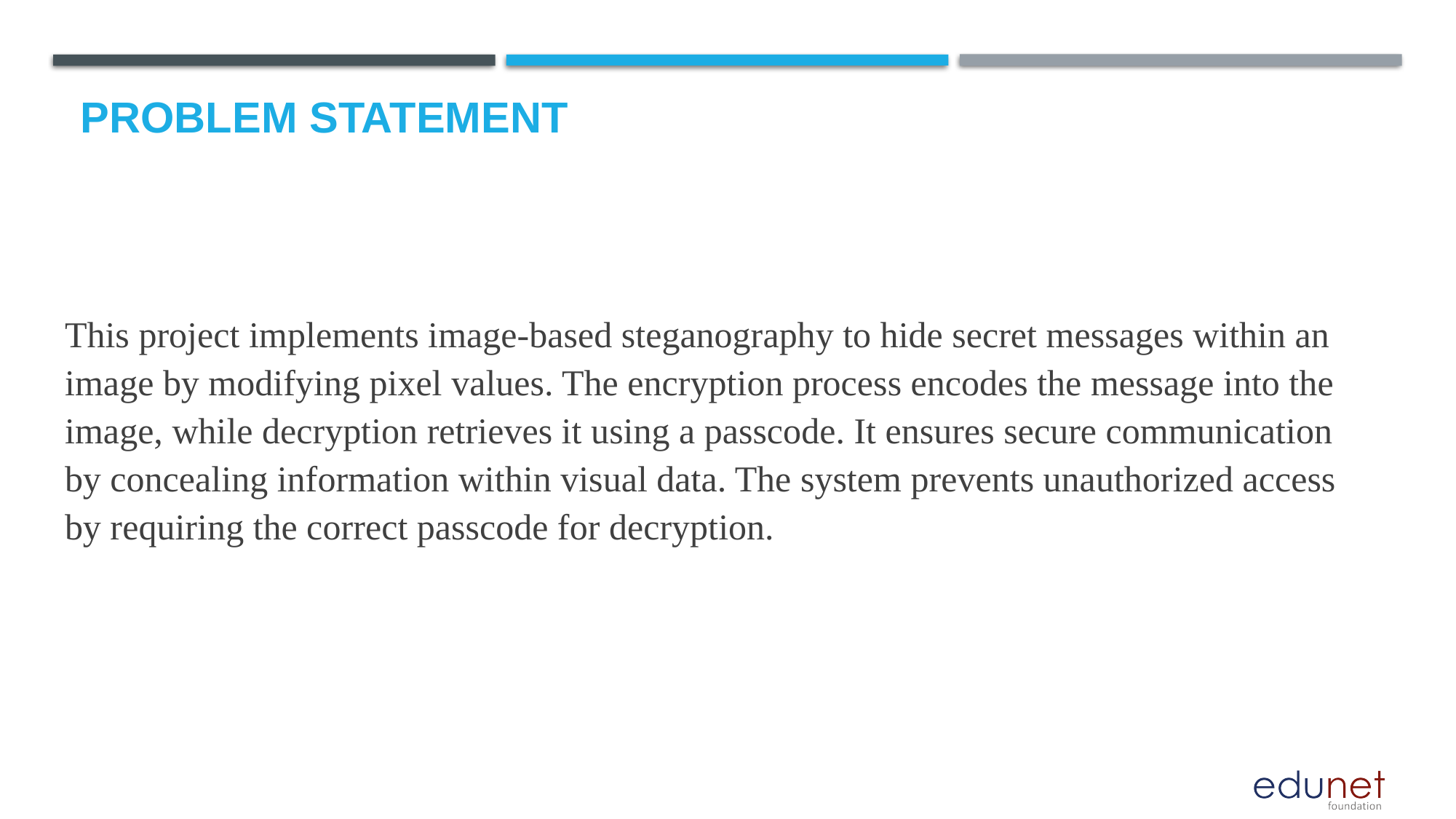

# Problem Statement
This project implements image-based steganography to hide secret messages within an image by modifying pixel values. The encryption process encodes the message into the image, while decryption retrieves it using a passcode. It ensures secure communication by concealing information within visual data. The system prevents unauthorized access by requiring the correct passcode for decryption.